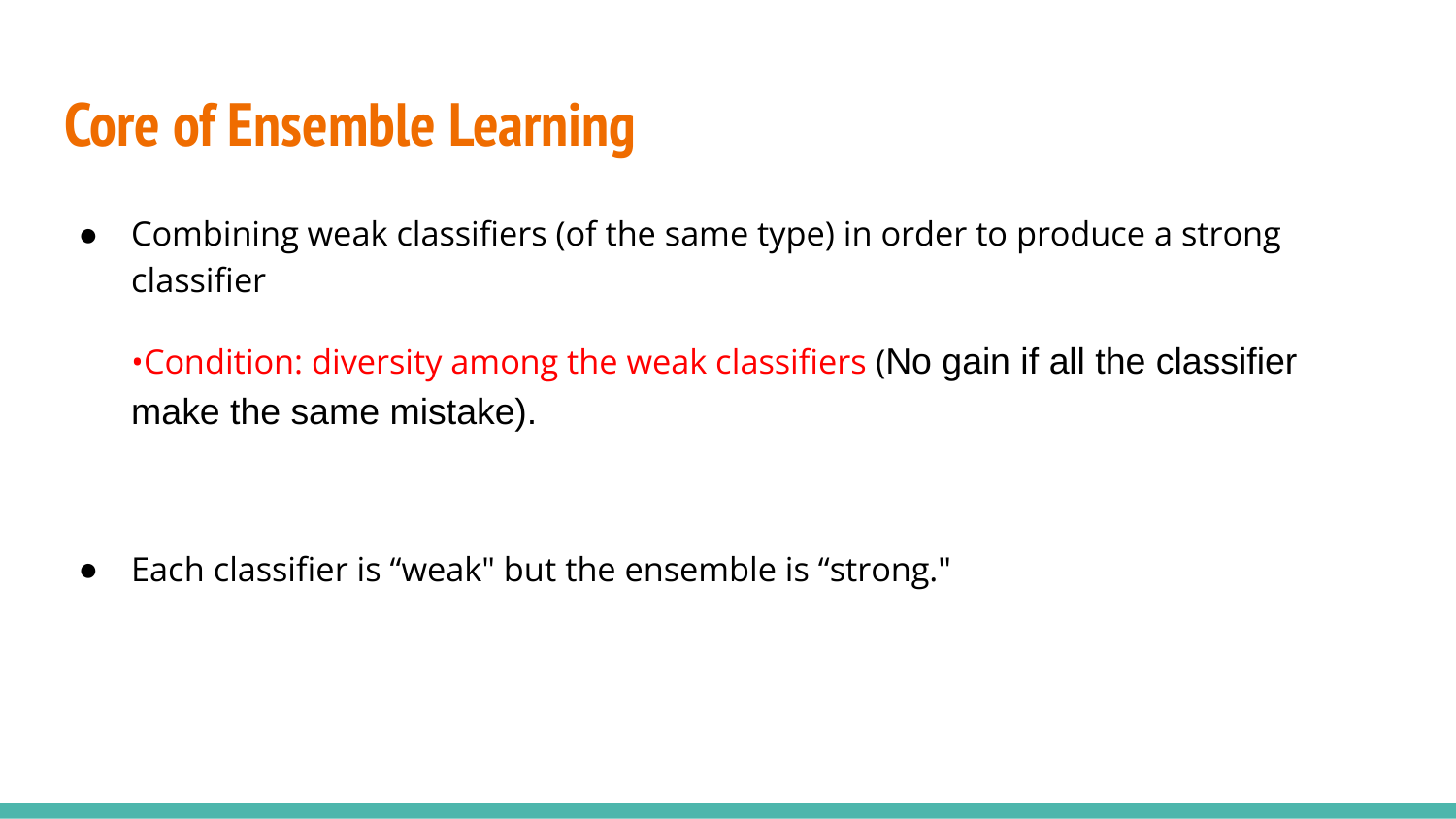

# Core of Ensemble Learning
Combining weak classifiers (of the same type) in order to produce a strong classifier
•Condition: diversity among the weak classifiers (No gain if all the classifier make the same mistake).

Each classifier is “weak" but the ensemble is “strong."